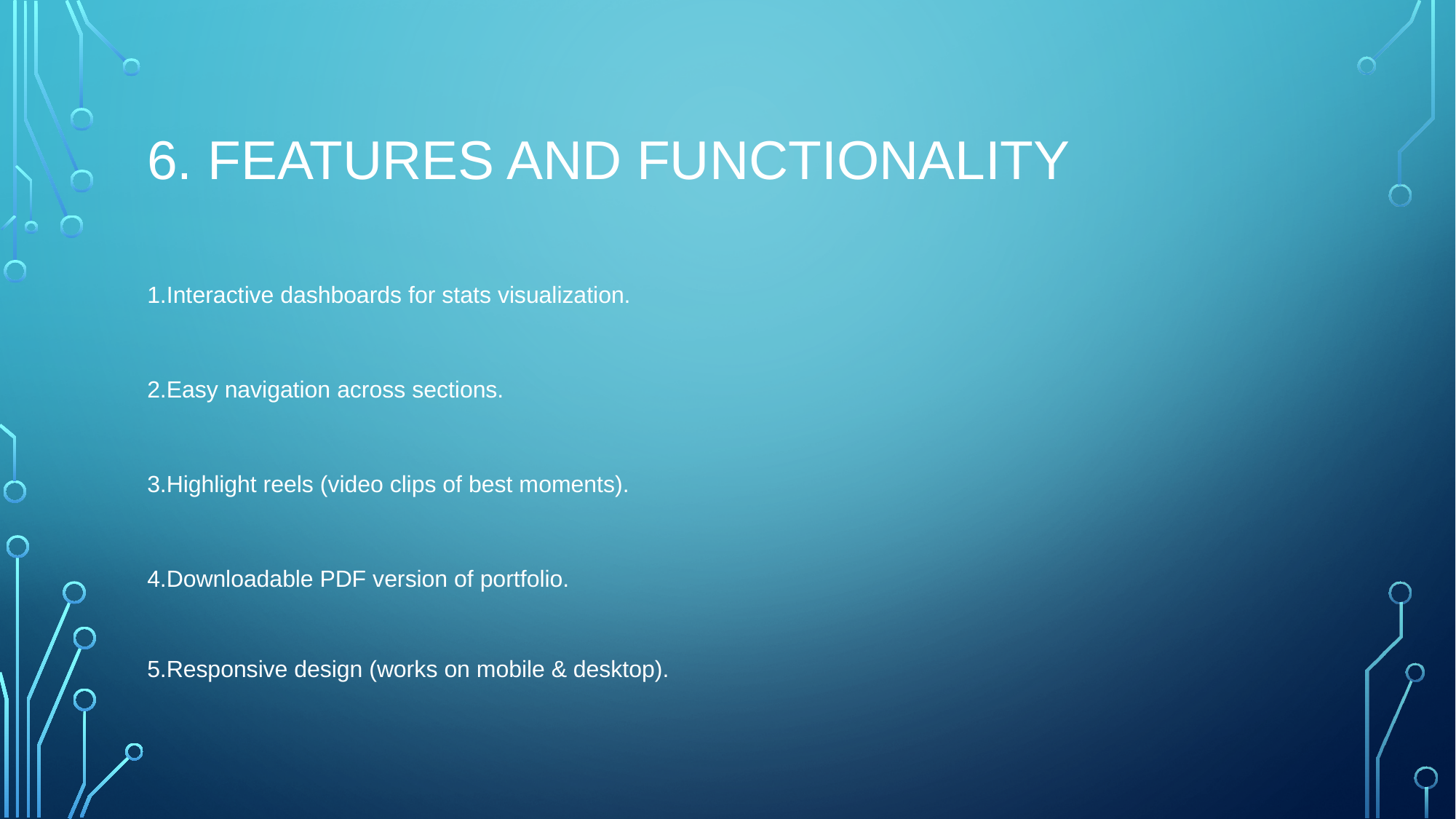

# 6. Features and Functionality
1.Interactive dashboards for stats visualization.

2.Easy navigation across sections.

3.Highlight reels (video clips of best moments).

4.Downloadable PDF version of portfolio.

5.Responsive design (works on mobile & desktop).